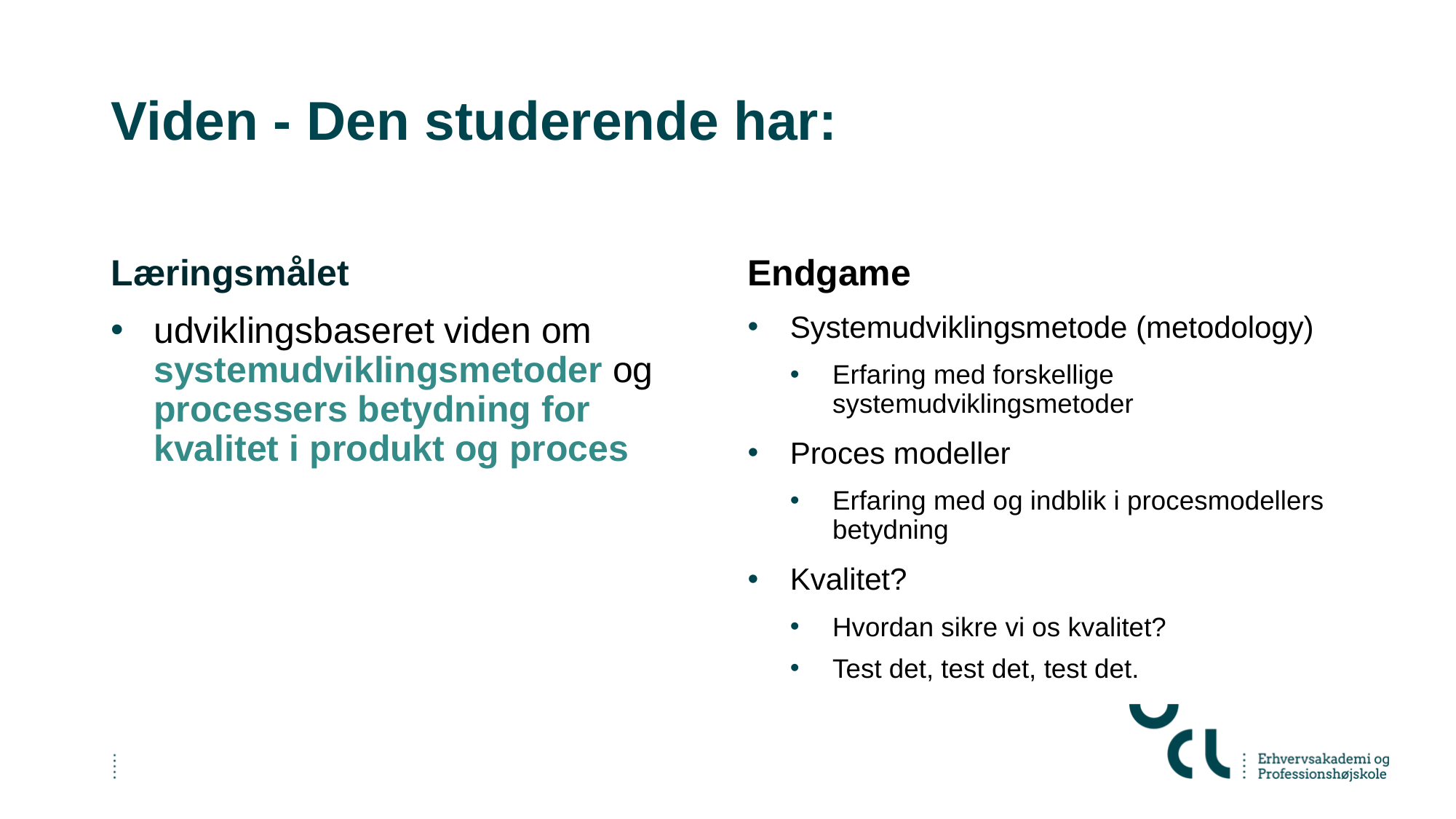

# Viden - Den studerende har:
Læringsmålet
Endgame
udviklingsbaseret viden om systemudviklingsmetoder og processers betydning for kvalitet i produkt og proces

Systemudviklingsmetode (metodology)
Erfaring med forskellige systemudviklingsmetoder
Proces modeller
Erfaring med og indblik i procesmodellers betydning
Kvalitet?
Hvordan sikre vi os kvalitet?
Test det, test det, test det.